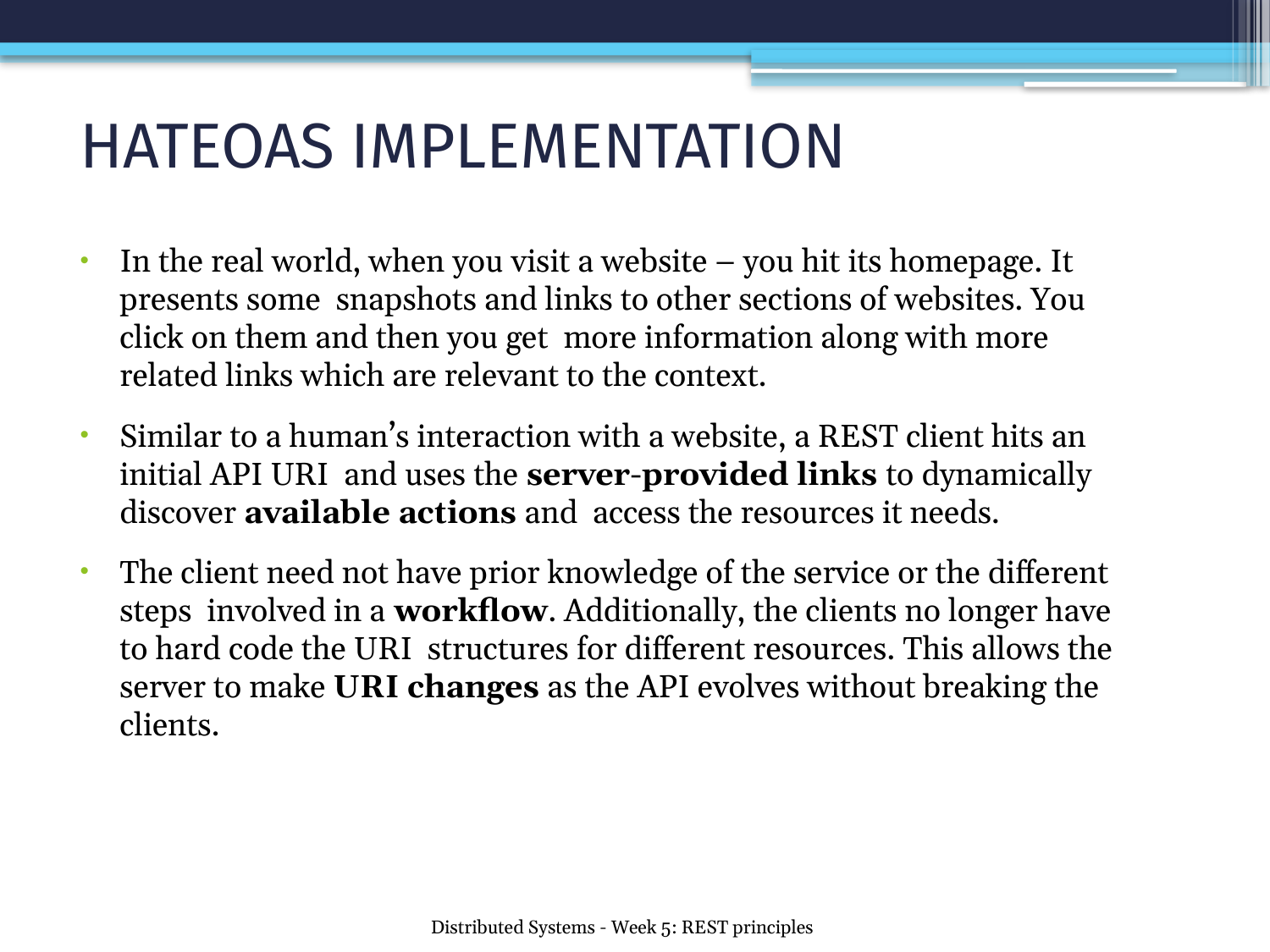

# HATEOAS IMPLEMENTATION
In the real world, when you visit a website – you hit its homepage. It presents some  snapshots and links to other sections of websites. You click on them and then you get  more information along with more related links which are relevant to the context.
Similar to a human’s interaction with a website, a REST client hits an initial API URI  and uses the server-provided links to dynamically discover available actions and  access the resources it needs.
The client need not have prior knowledge of the service or the different steps  involved in a workflow. Additionally, the clients no longer have to hard code the URI  structures for different resources. This allows the server to make URI changes as the API evolves without breaking the clients.
Distributed Systems - Week 5: REST principles